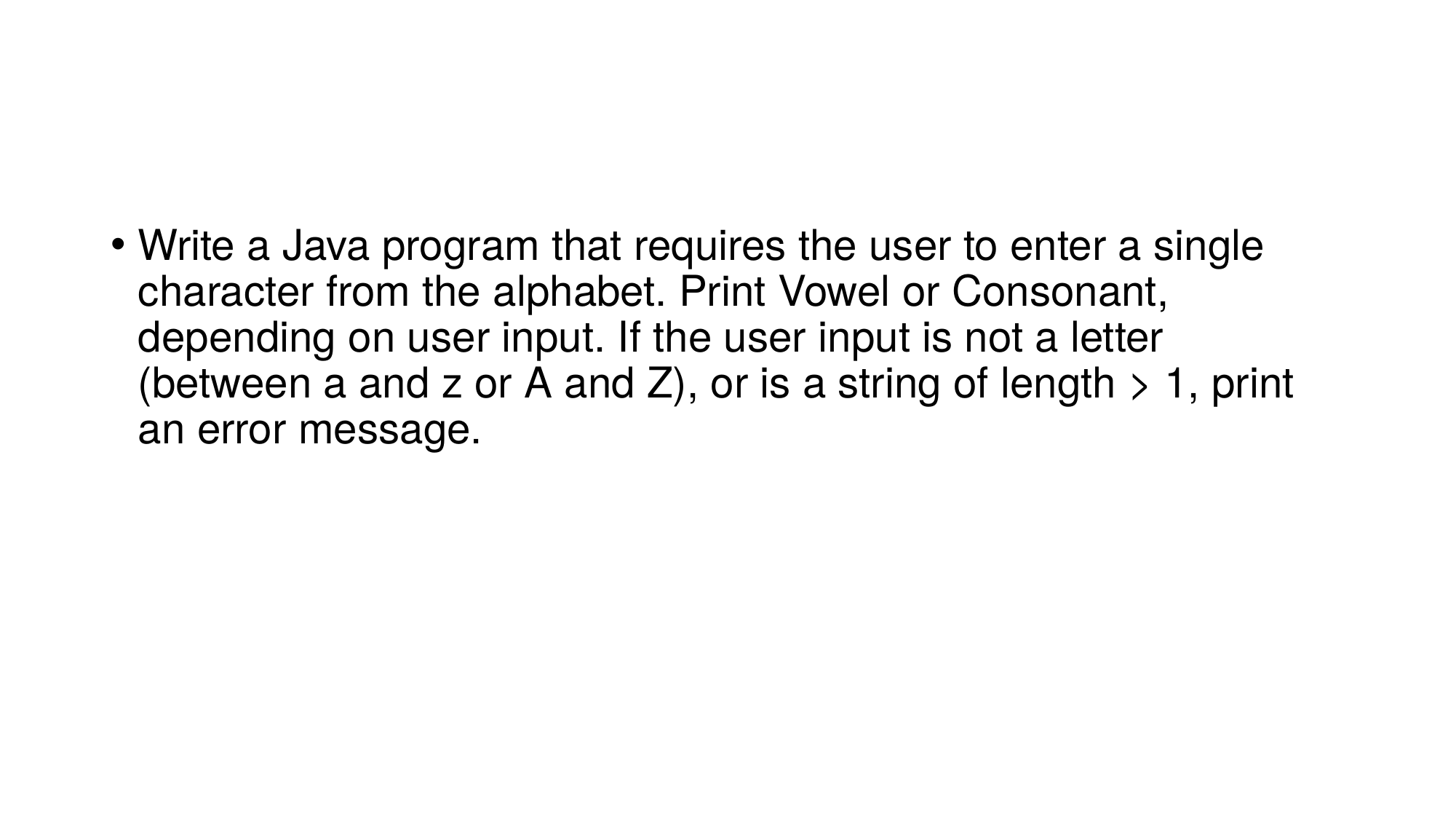

#
Write a Java program that requires the user to enter a single character from the alphabet. Print Vowel or Consonant, depending on user input. If the user input is not a letter (between a and z or A and Z), or is a string of length > 1, print an error message.